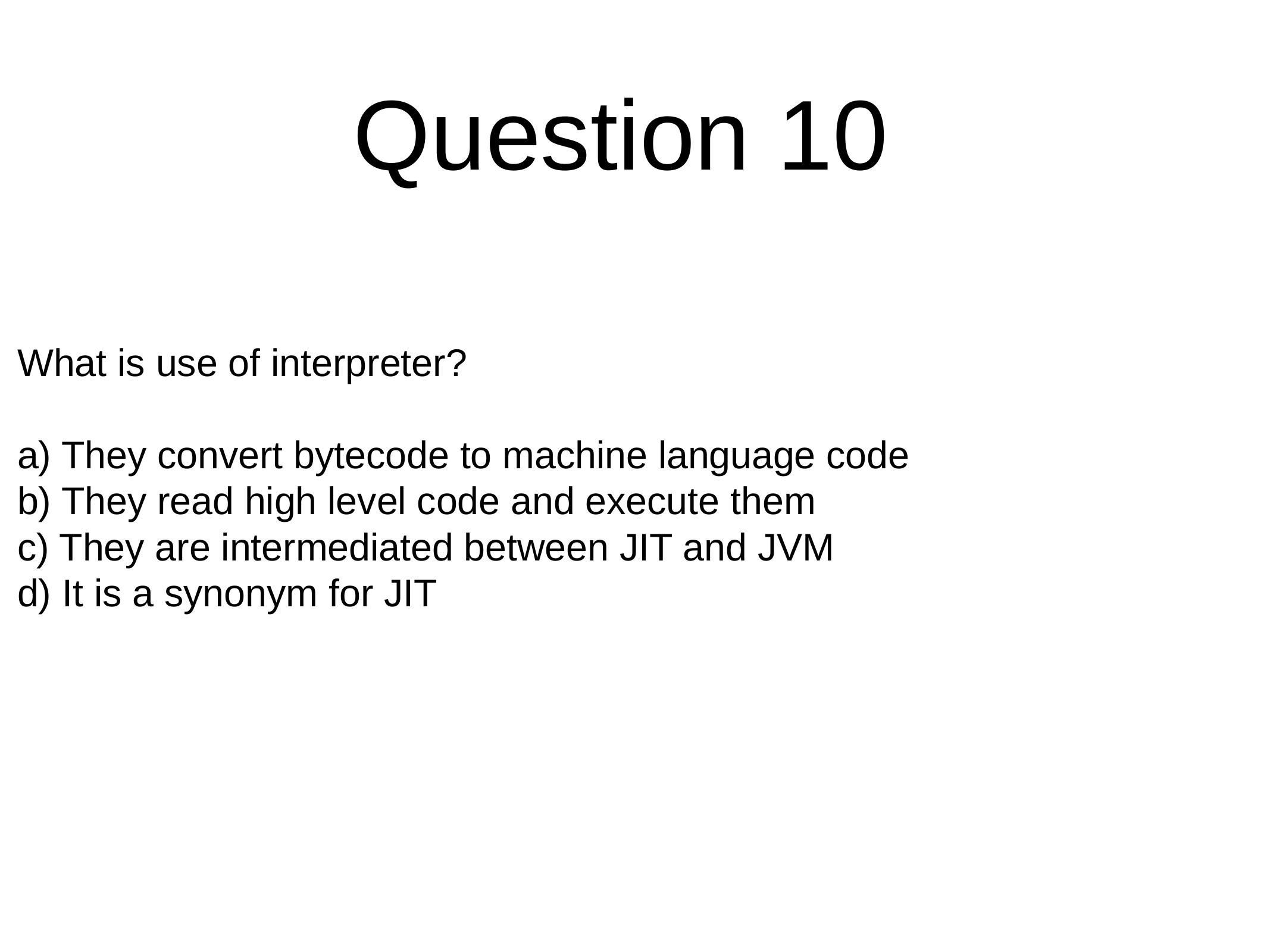

# Question 10
What is use of interpreter?

a) They convert bytecode to machine language code
b) They read high level code and execute them
c) They are intermediated between JIT and JVM
d) It is a synonym for JIT